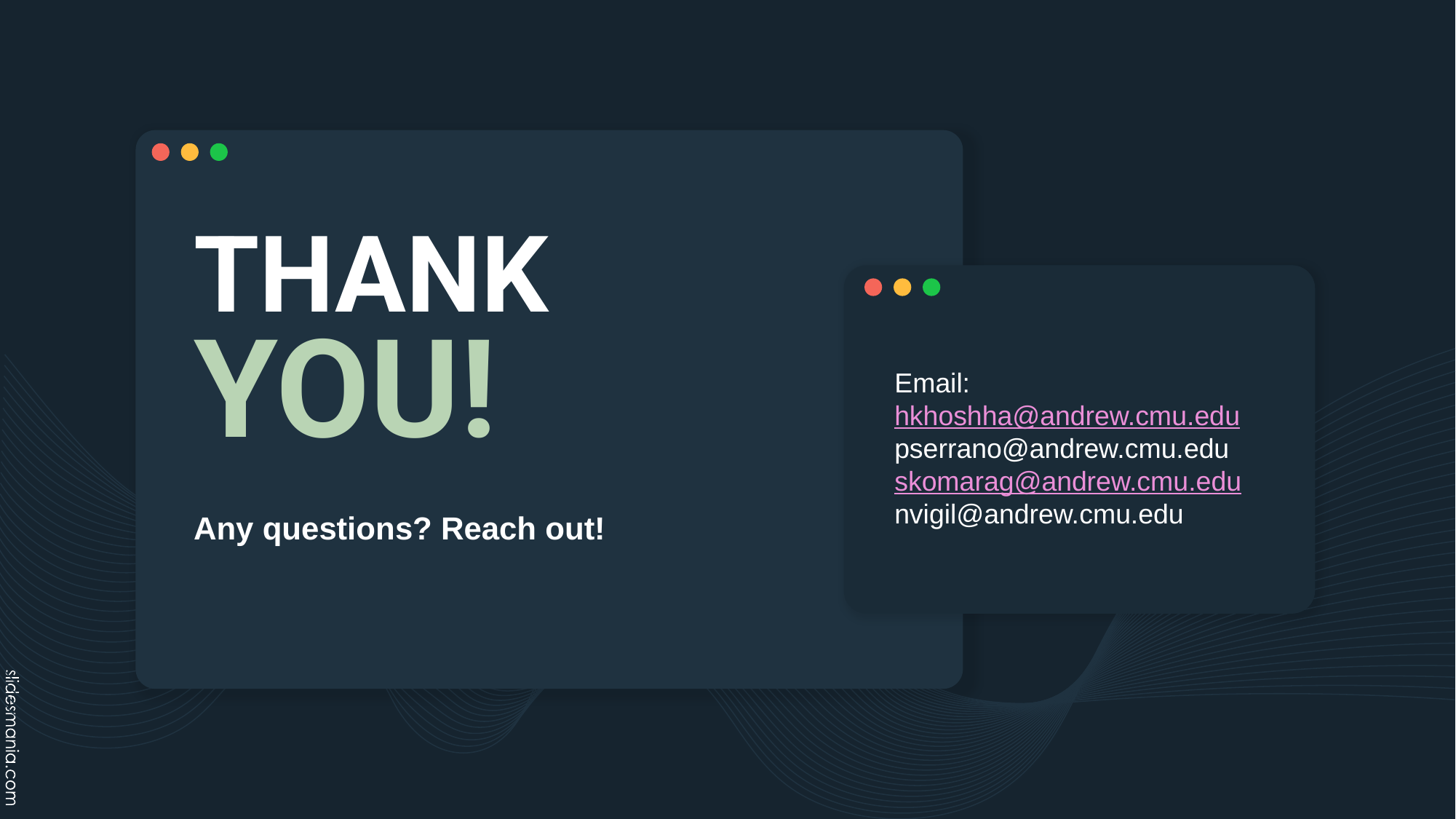

# THANK YOU!
Email:
hkhoshha@andrew.cmu.edu
pserrano@andrew.cmu.edu
skomarag@andrew.cmu.edu
nvigil@andrew.cmu.edu
Any questions? Reach out!